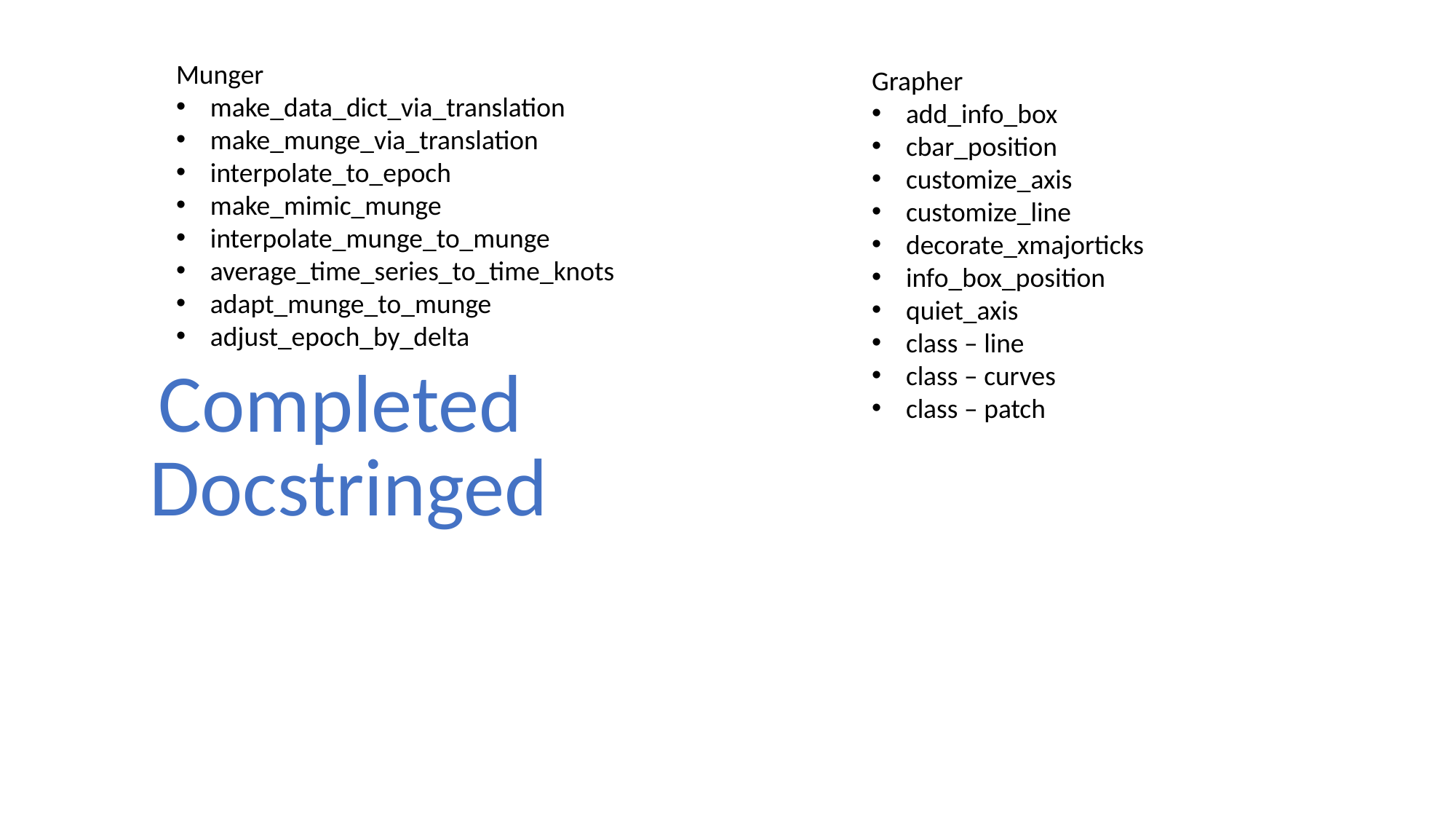

Munger
make_data_dict_via_translation
make_munge_via_translation
interpolate_to_epoch
make_mimic_munge
interpolate_munge_to_munge
average_time_series_to_time_knots
adapt_munge_to_munge
adjust_epoch_by_delta
Grapher
add_info_box
cbar_position
customize_axis
customize_line
decorate_xmajorticks
info_box_position
quiet_axis
class – line
class – curves
class – patch

Completed
Docstringed